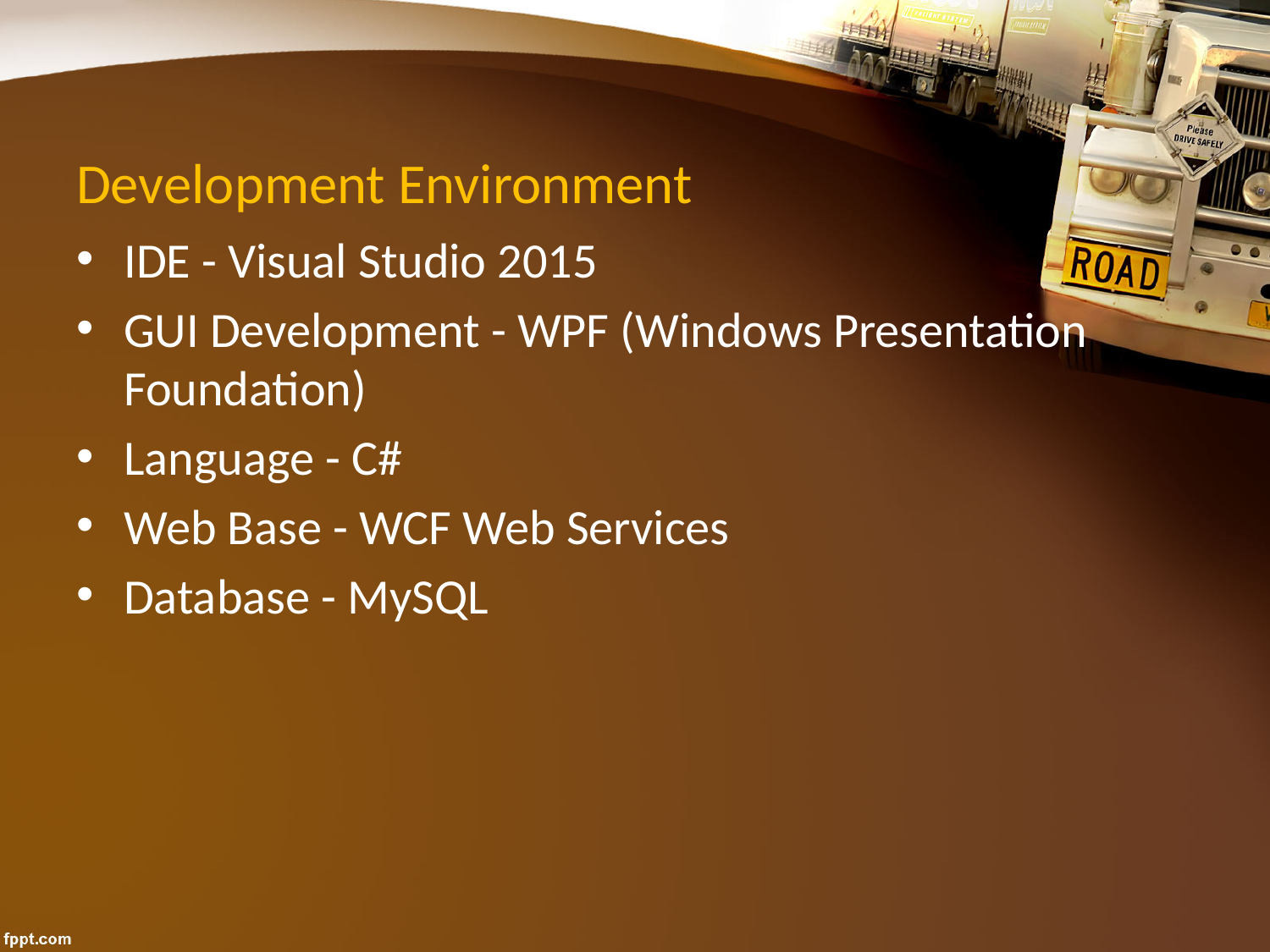

# Development Environment
IDE - Visual Studio 2015
GUI Development - WPF (Windows Presentation Foundation)
Language - C#
Web Base - WCF Web Services
Database - MySQL